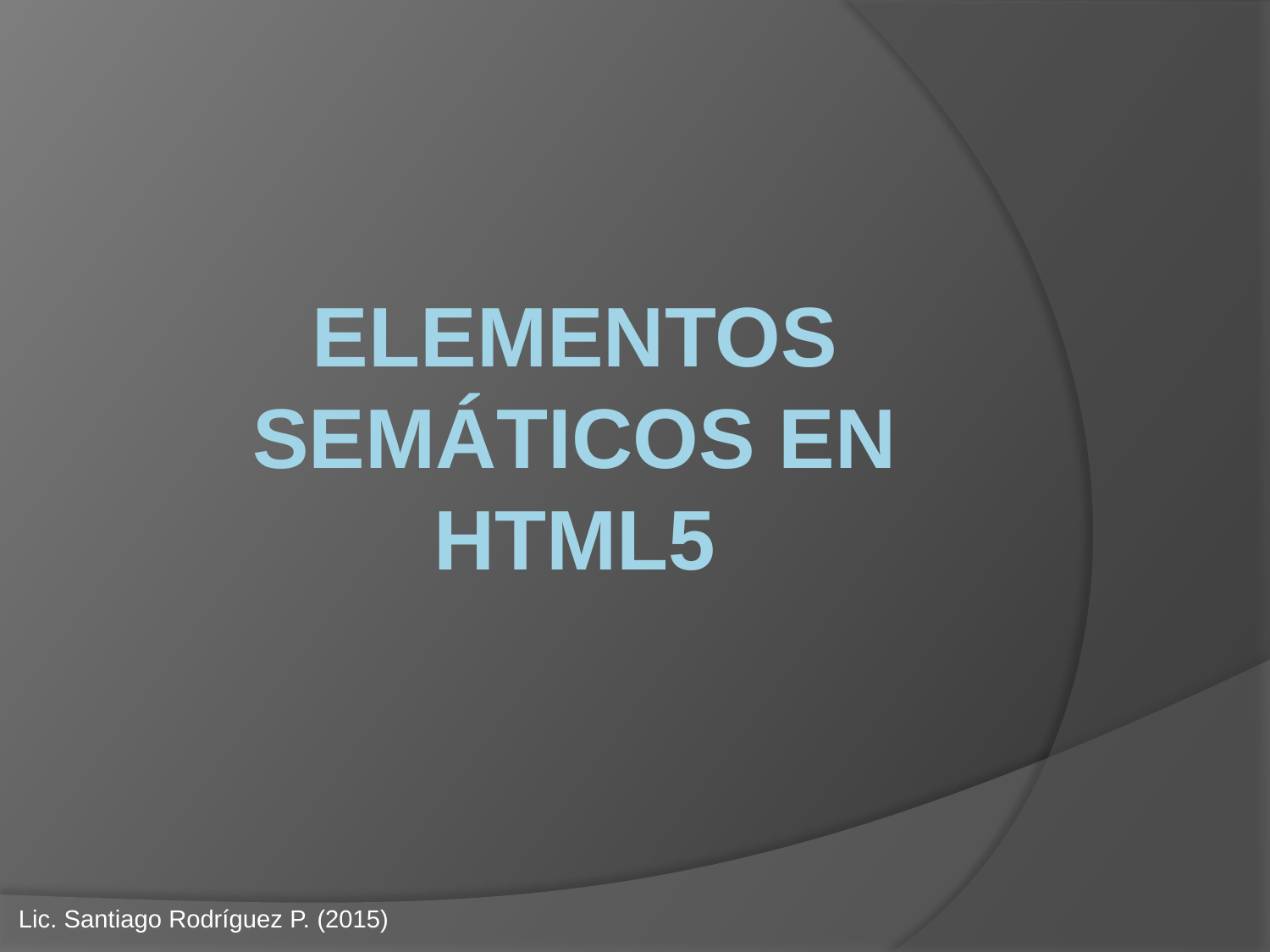

# Elementos semáticos en HTML5
Lic. Santiago Rodríguez P. (2015)